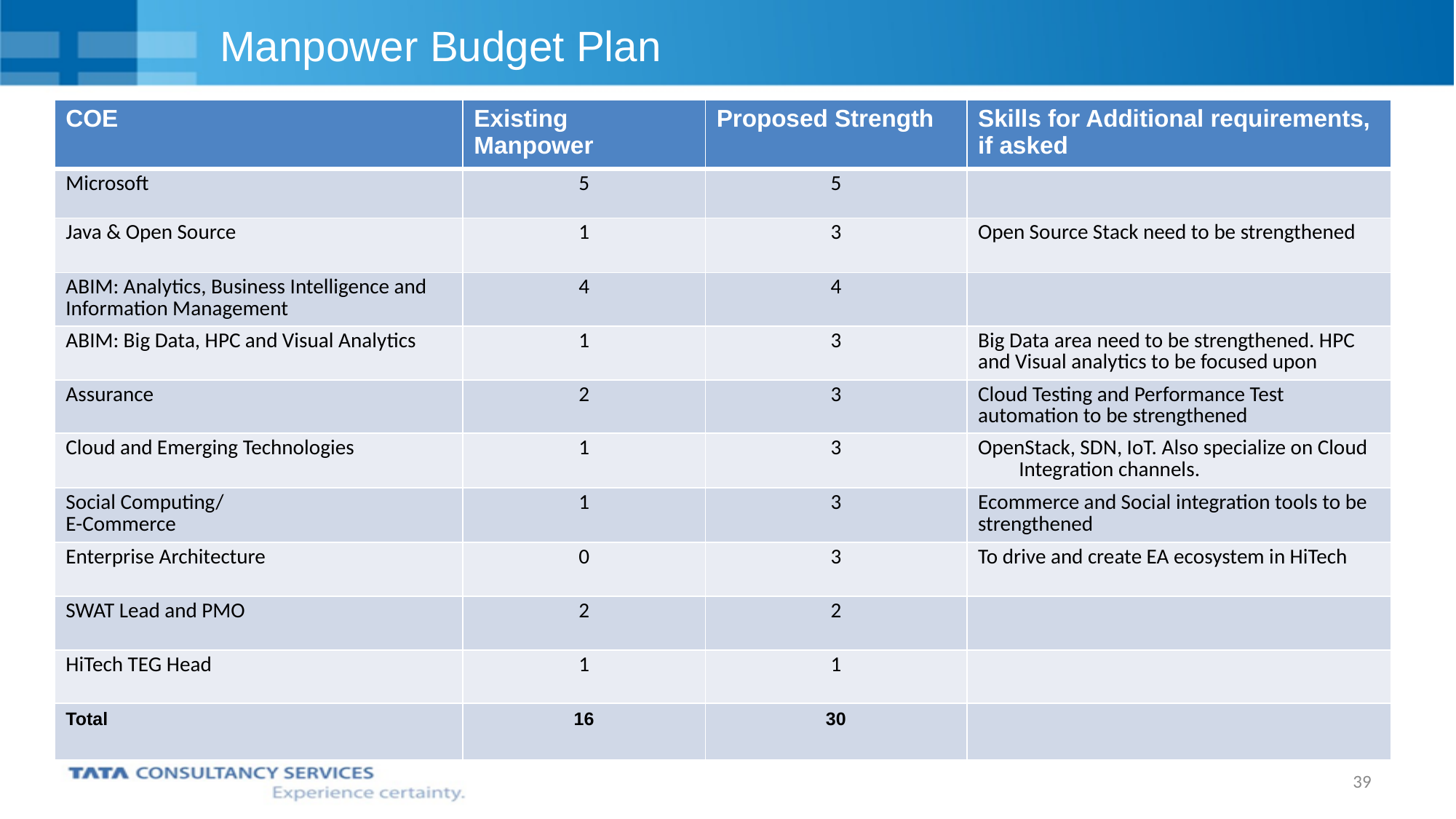

# Manpower Budget Plan
| COE | Existing Manpower | Proposed Strength | Skills for Additional requirements, if asked |
| --- | --- | --- | --- |
| Microsoft | 5 | 5 |  |
| Java & Open Source | 1 | 3 | Open Source Stack need to be strengthened |
| ABIM: Analytics, Business Intelligence and Information Management | 4 | 4 |  |
| ABIM: Big Data, HPC and Visual Analytics | 1 | 3 | Big Data area need to be strengthened. HPC and Visual analytics to be focused upon |
| Assurance | 2 | 3 | Cloud Testing and Performance Test automation to be strengthened |
| Cloud and Emerging Technologies | 1 | 3 | OpenStack, SDN, IoT. Also specialize on Cloud Integration channels. |
| Social Computing/ E-Commerce | 1 | 3 | Ecommerce and Social integration tools to be strengthened |
| Enterprise Architecture | 0 | 3 | To drive and create EA ecosystem in HiTech |
| SWAT Lead and PMO | 2 | 2 |  |
| HiTech TEG Head | 1 | 1 |  |
| Total | 16 | 30 |  |
39